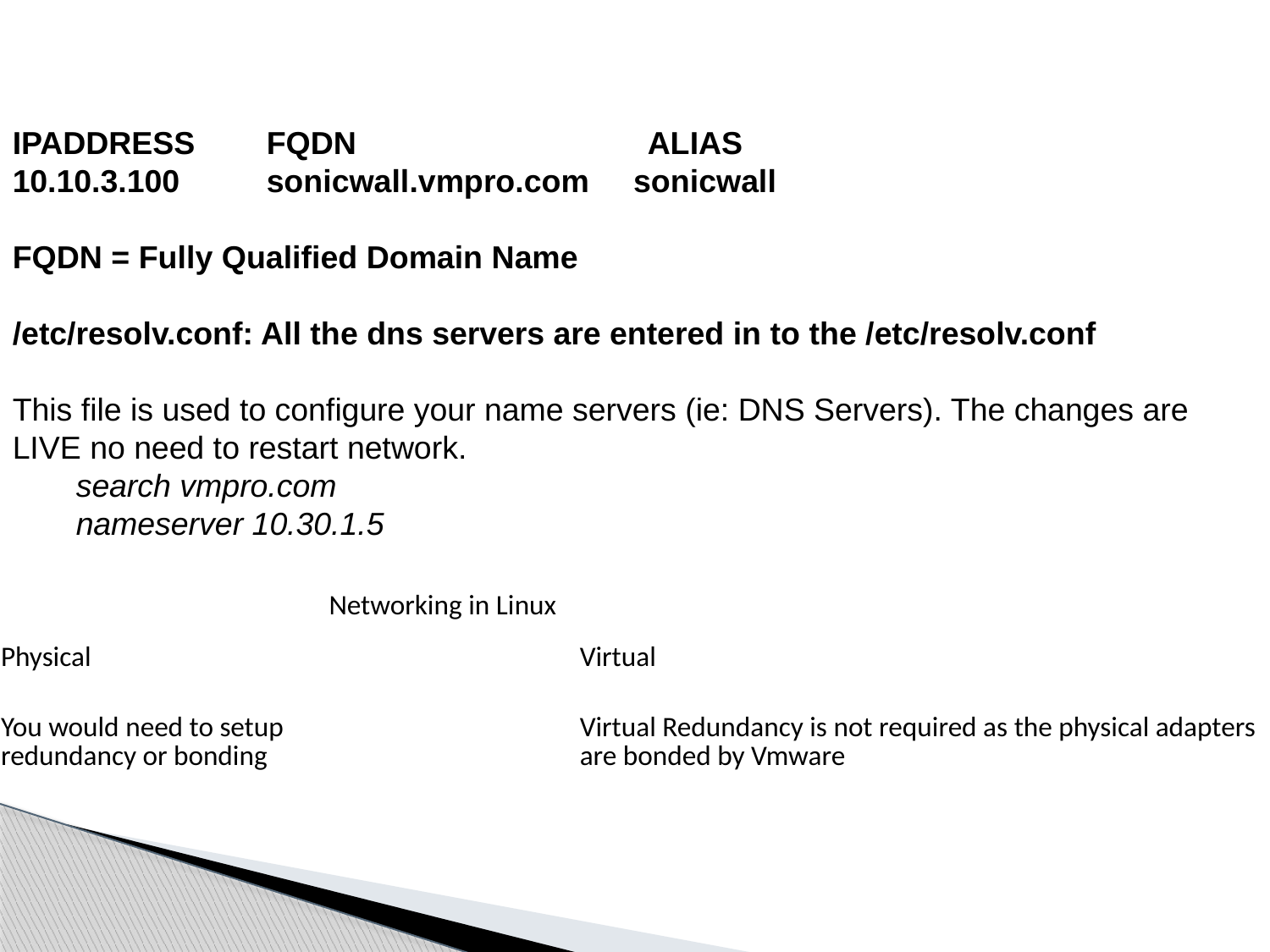

IPADDRESS	FQDN			ALIAS
10.10.3.100	sonicwall.vmpro.com     sonicwall

FQDN = Fully Qualified Domain Name

/etc/resolv.conf: All the dns servers are entered in to the /etc/resolv.conf

This file is used to configure your name servers (ie: DNS Servers). The changes are LIVE no need to restart network.
search vmpro.com
nameserver 10.30.1.5

|  | Networking in Linux |  |
| --- | --- | --- |
| Physical |  | Virtual |
| You would need to setup redundancy or bonding |  | Virtual Redundancy is not required as the physical adapters are bonded by Vmware |